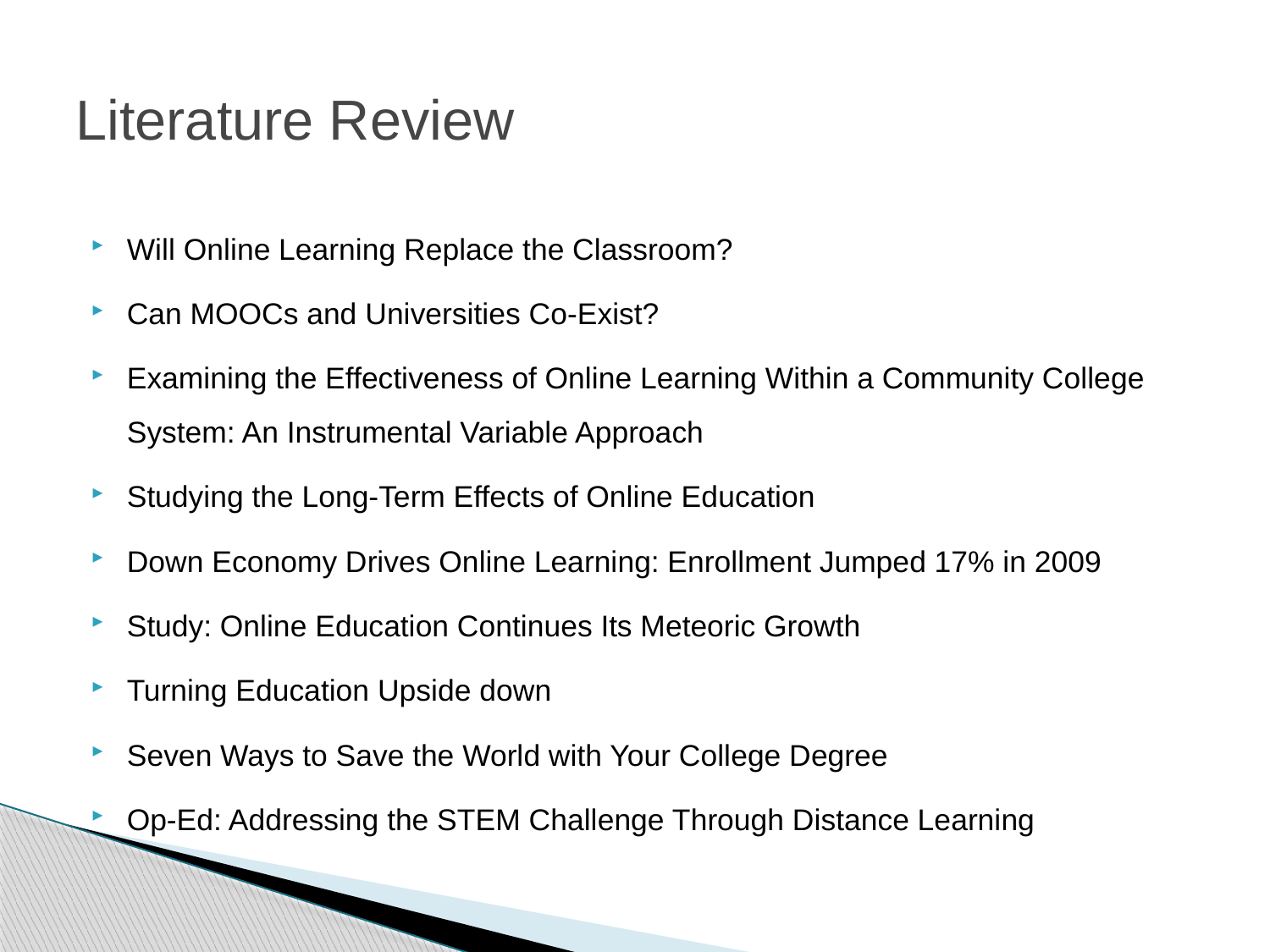

# Literature Review
Will Online Learning Replace the Classroom?
Can MOOCs and Universities Co-Exist?
Examining the Effectiveness of Online Learning Within a Community College System: An Instrumental Variable Approach
Studying the Long-Term Effects of Online Education
Down Economy Drives Online Learning: Enrollment Jumped 17% in 2009
Study: Online Education Continues Its Meteoric Growth
Turning Education Upside down
Seven Ways to Save the World with Your College Degree
Op-Ed: Addressing the STEM Challenge Through Distance Learning